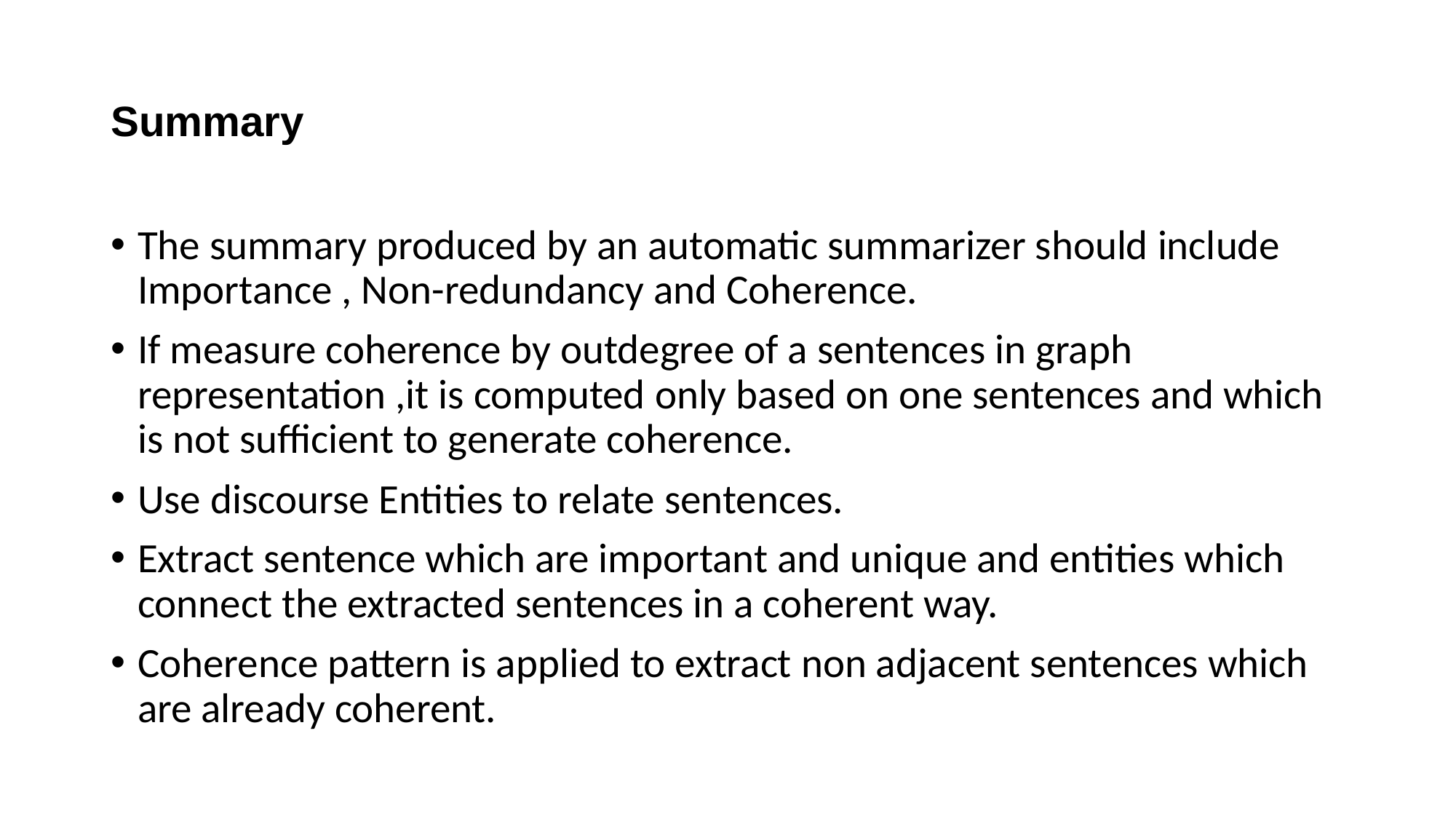

# Summary
The summary produced by an automatic summarizer should include Importance , Non-redundancy and Coherence.
If measure coherence by outdegree of a sentences in graph representation ,it is computed only based on one sentences and which is not sufficient to generate coherence.
Use discourse Entities to relate sentences.
Extract sentence which are important and unique and entities which connect the extracted sentences in a coherent way.
Coherence pattern is applied to extract non adjacent sentences which are already coherent.